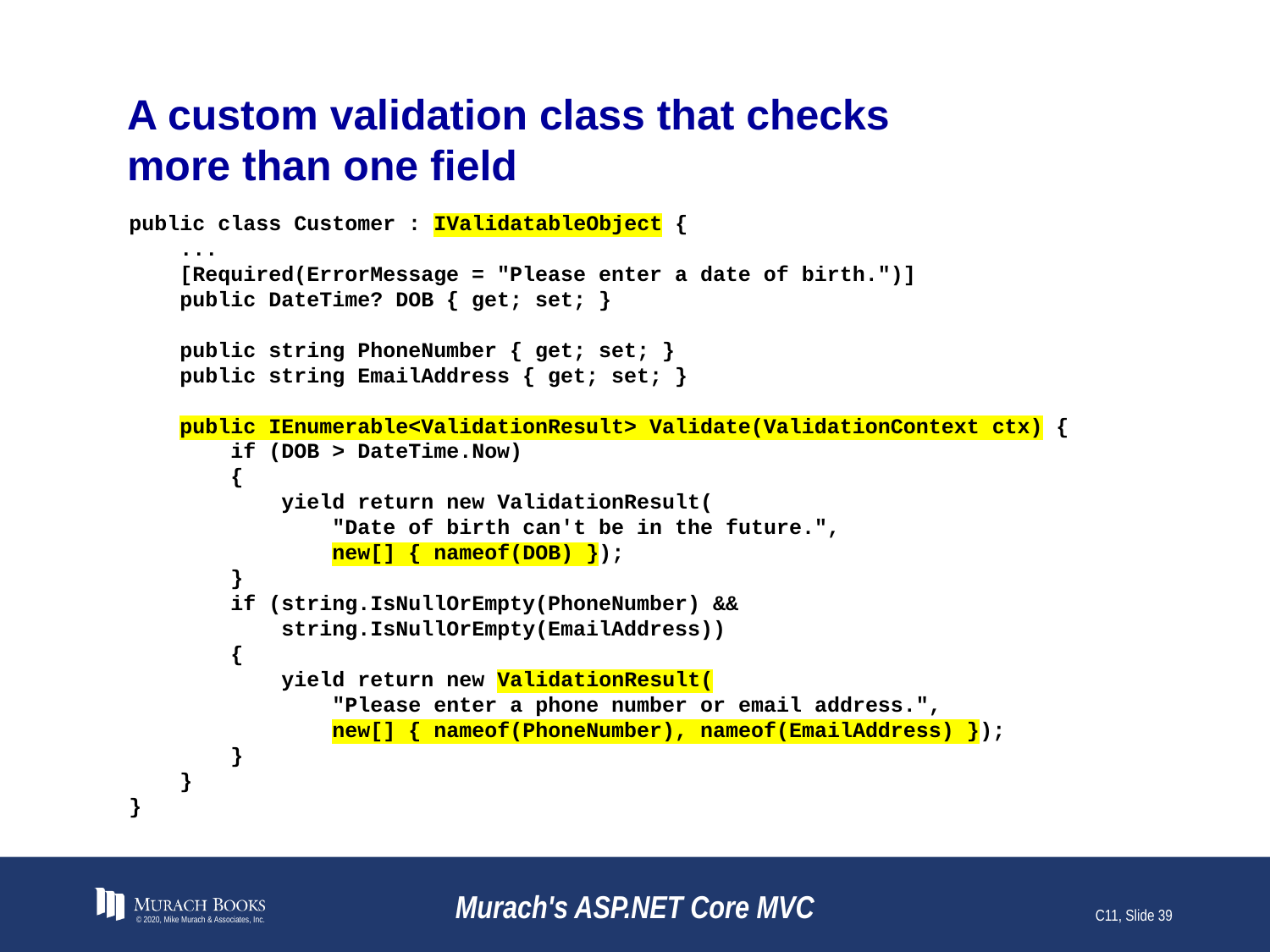

# A custom validation class that checks more than one field
public class Customer : IValidatableObject {
    ...
    [Required(ErrorMessage = "Please enter a date of birth.")]
    public DateTime? DOB { get; set; }

    public string PhoneNumber { get; set; }
    public string EmailAddress { get; set; }

    public IEnumerable<ValidationResult> Validate(ValidationContext ctx) {
        if (DOB > DateTime.Now)
        {
            yield return new ValidationResult(
                "Date of birth can't be in the future.",
                new[] { nameof(DOB) });
        }
        if (string.IsNullOrEmpty(PhoneNumber) &&
            string.IsNullOrEmpty(EmailAddress))
        {
            yield return new ValidationResult(
                "Please enter a phone number or email address.",
                new[] { nameof(PhoneNumber), nameof(EmailAddress) });
        }
    }
}

© 2020, Mike Murach & Associates, Inc.
Murach's ASP.NET Core MVC

C11, Slide 39